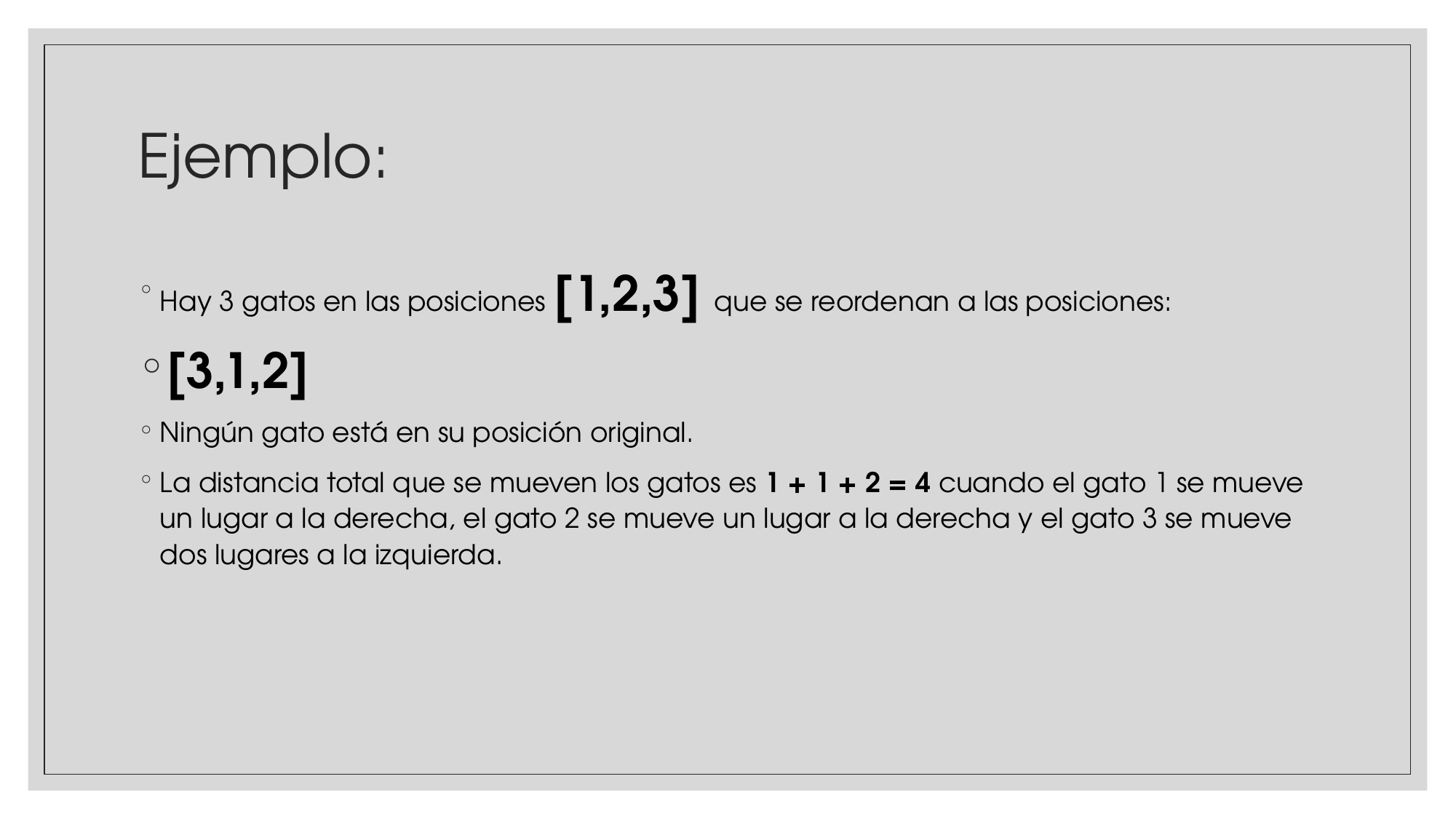

# Ejemplo:
Hay 3 gatos en las posiciones [1,2,3] que se reordenan a las posiciones:
[3,1,2]
Ningún gato está en su posición original.
La distancia total que se mueven los gatos es 1 + 1 + 2 = 4 cuando el gato 1 se mueve un lugar a la derecha, el gato 2 se mueve un lugar a la derecha y el gato 3 se mueve dos lugares a la izquierda.